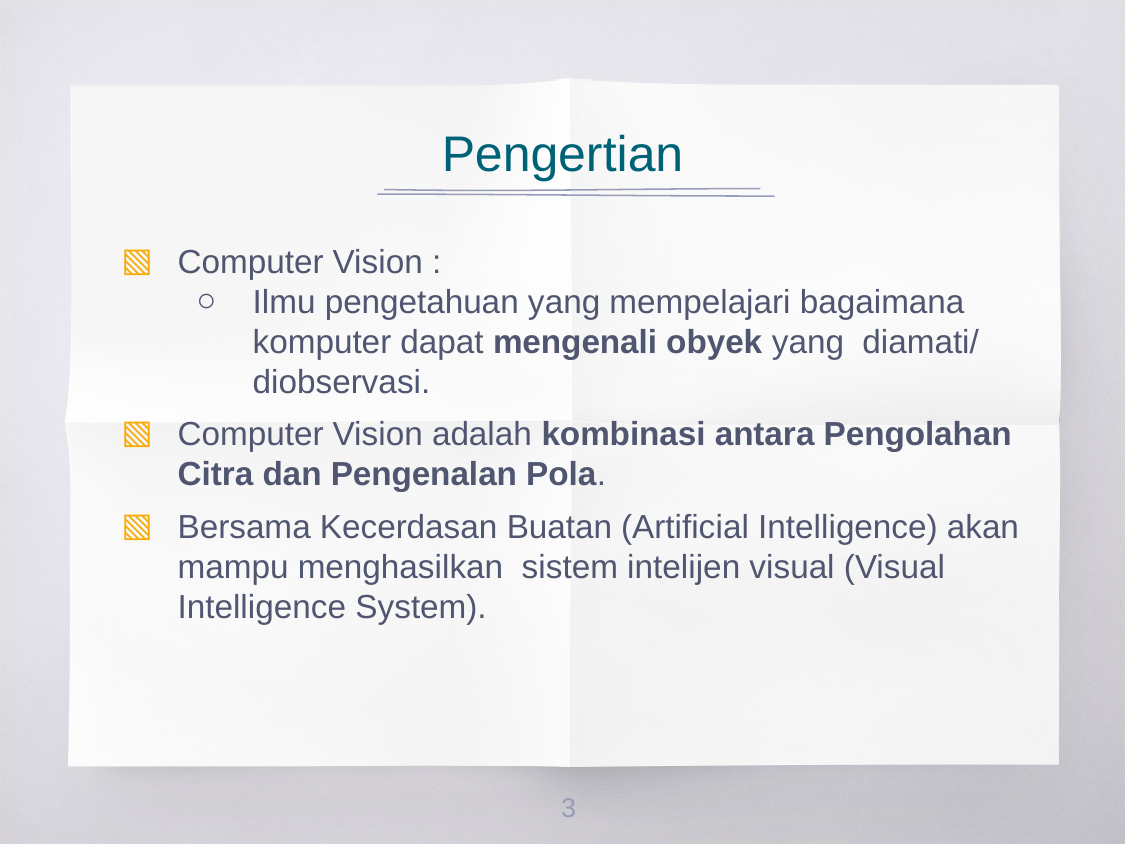

# Pengertian
Computer Vision :
Ilmu pengetahuan yang mempelajari bagaimana komputer dapat mengenali obyek yang  diamati/ diobservasi.
Computer Vision adalah kombinasi antara Pengolahan Citra dan Pengenalan Pola.
Bersama Kecerdasan Buatan (Artificial Intelligence) akan mampu menghasilkan  sistem intelijen visual (Visual Intelligence System).

3